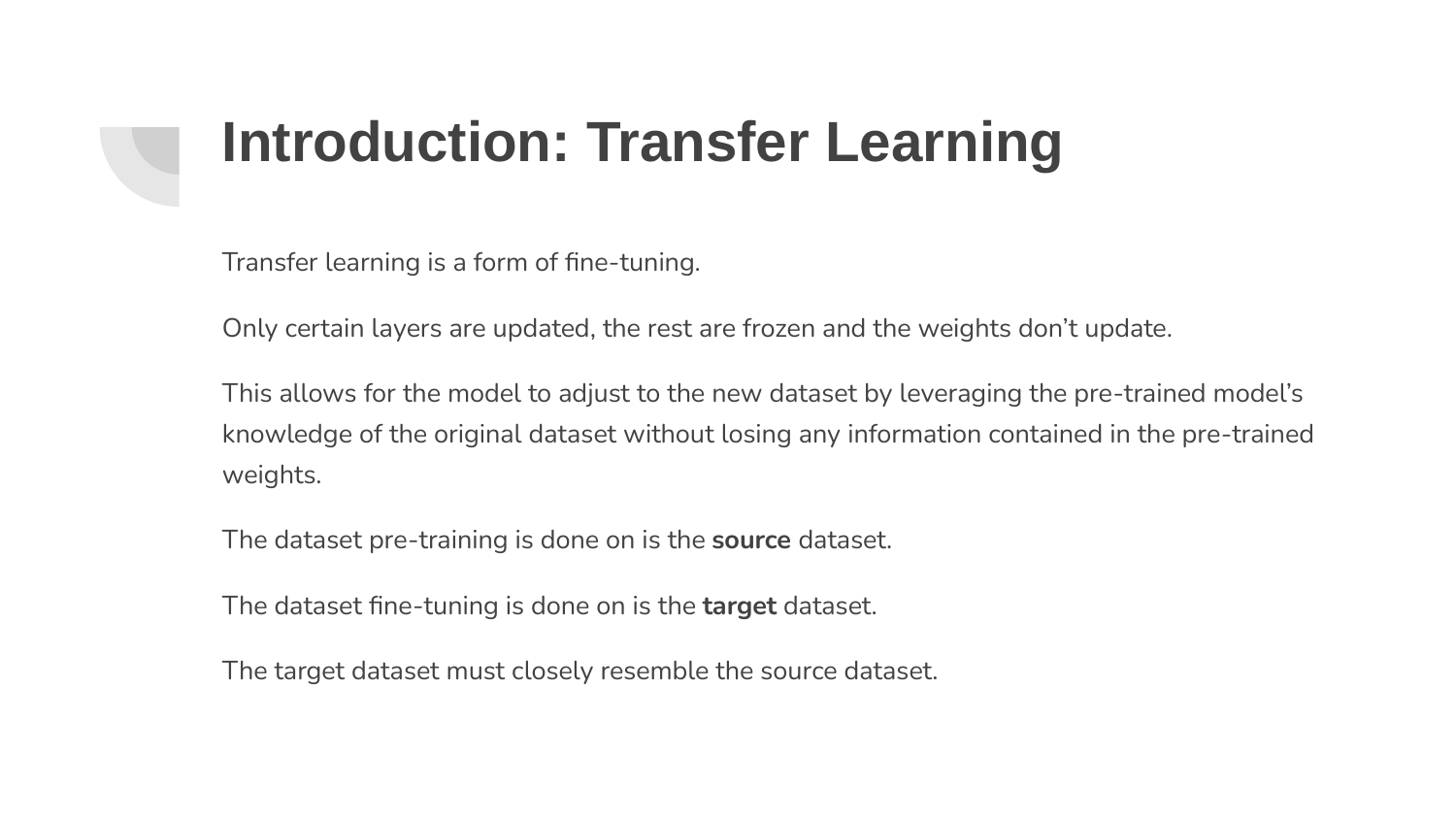

# Introduction: Transfer Learning
Transfer learning is a form of fine-tuning.
Only certain layers are updated, the rest are frozen and the weights don’t update.
This allows for the model to adjust to the new dataset by leveraging the pre-trained model’s knowledge of the original dataset without losing any information contained in the pre-trained weights.
The dataset pre-training is done on is the source dataset.
The dataset fine-tuning is done on is the target dataset.
The target dataset must closely resemble the source dataset.